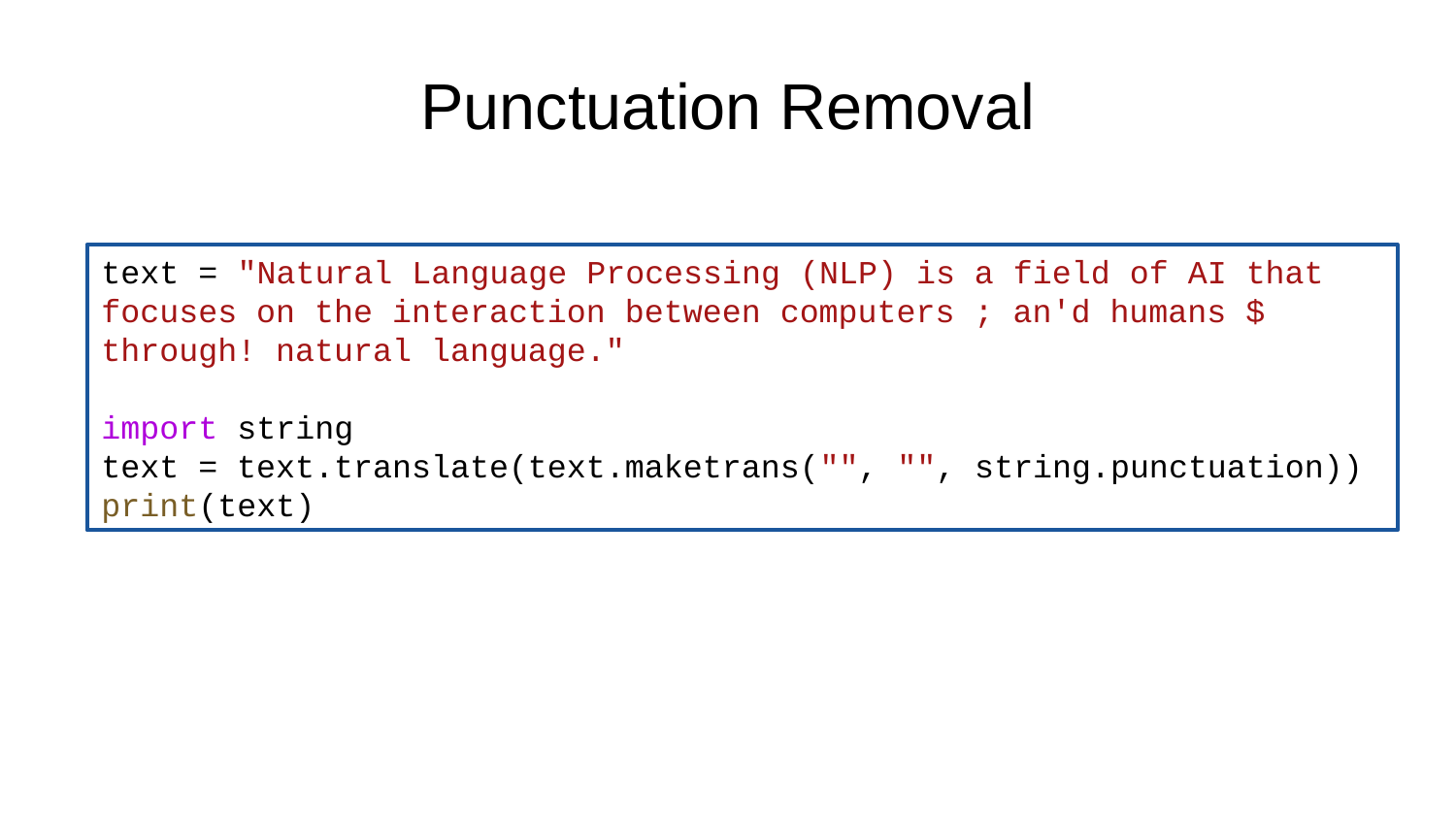

# Punctuation Removal
text = "Natural Language Processing (NLP) is a field of AI that focuses on the interaction between computers ; an'd humans $ through! natural language."

import string
text = text.translate(text.maketrans("", "", string.punctuation))
print(text)